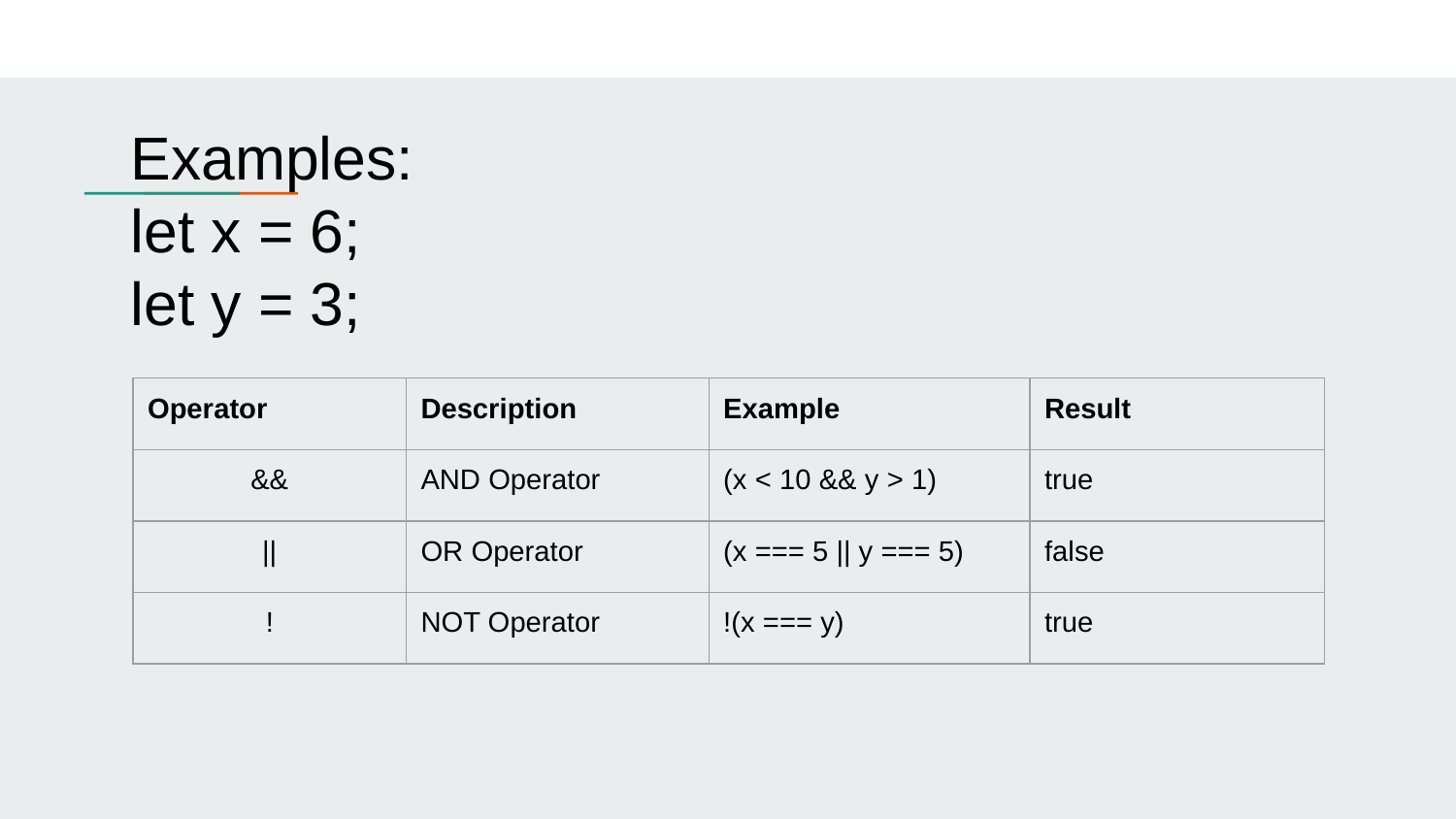

# Examples:
let x = 6;
let y = 3;

| Operator | Description | Example | Result |
| --- | --- | --- | --- |
| && | AND Operator | (x < 10 && y > 1) | true |
| || | OR Operator | (x === 5 || y === 5) | false |
| ! | NOT Operator | !(x === y) | true |